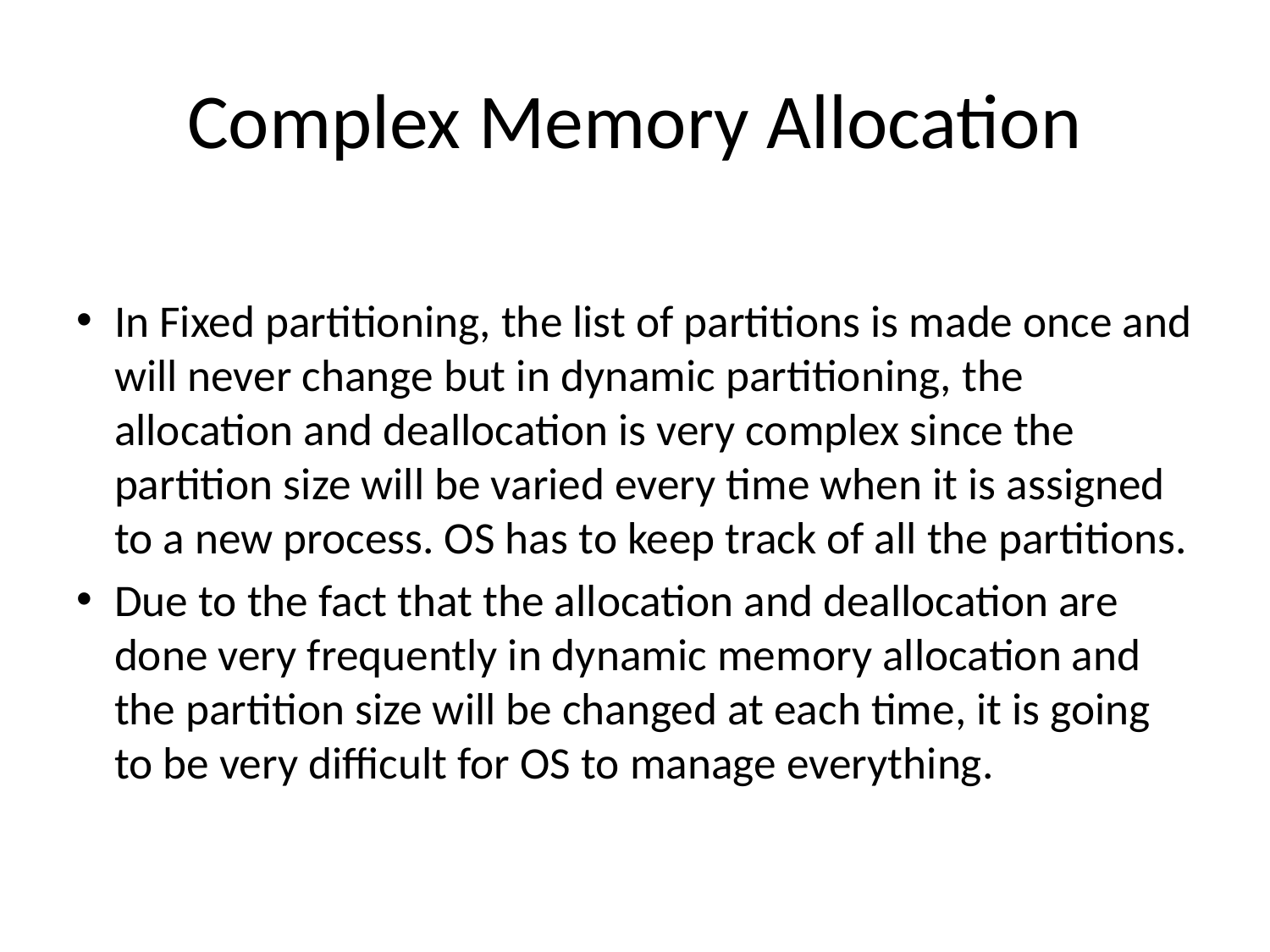

# Complex Memory Allocation

In Fixed partitioning, the list of partitions is made once and will never change but in dynamic partitioning, the allocation and deallocation is very complex since the partition size will be varied every time when it is assigned to a new process. OS has to keep track of all the partitions.
Due to the fact that the allocation and deallocation are done very frequently in dynamic memory allocation and the partition size will be changed at each time, it is going to be very difficult for OS to manage everything.